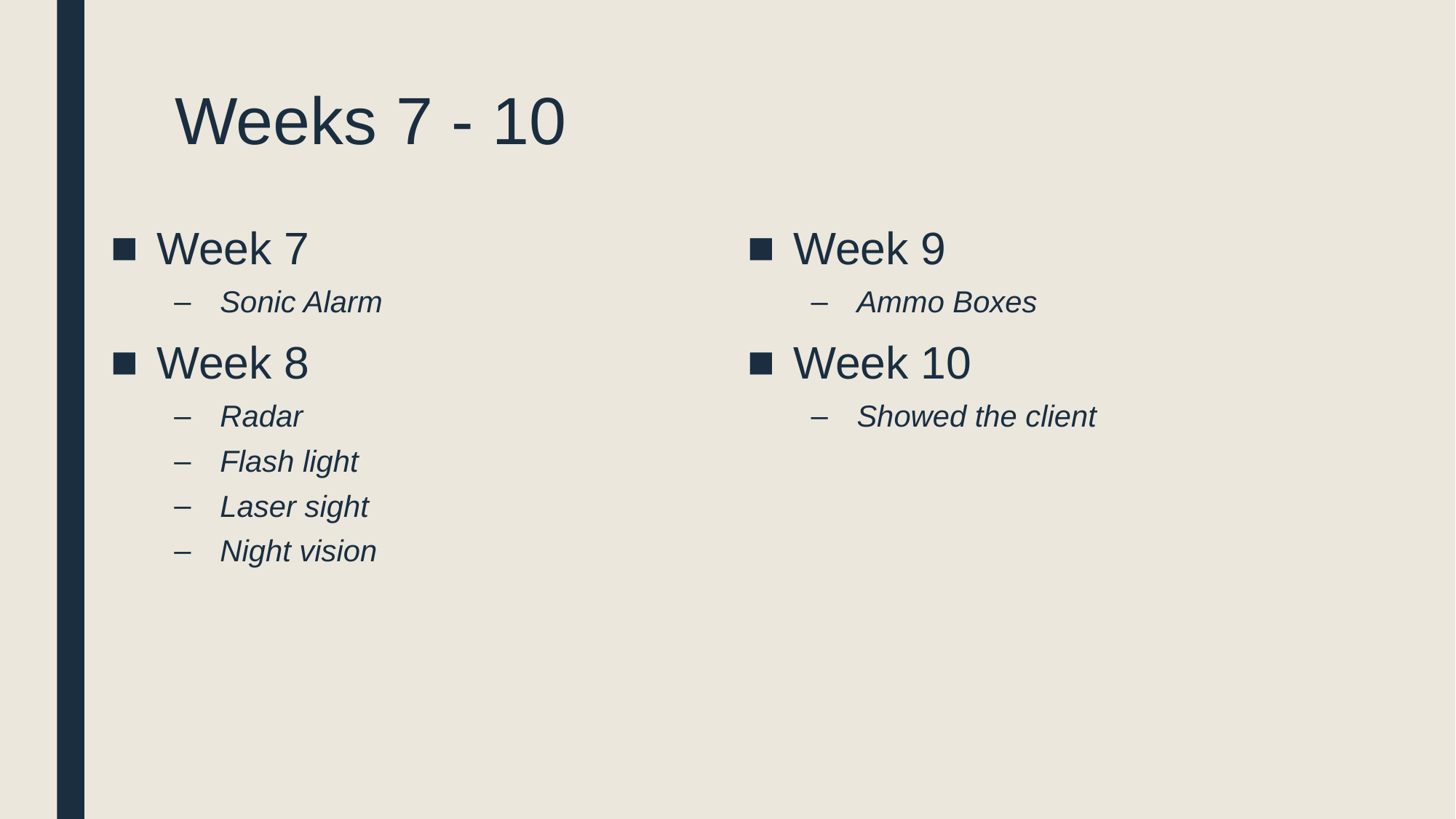

# Weeks 7 - 10
Week 7
Sonic Alarm
Week 8
Radar
Flash light
Laser sight
Night vision
Week 9
Ammo Boxes
Week 10
Showed the client